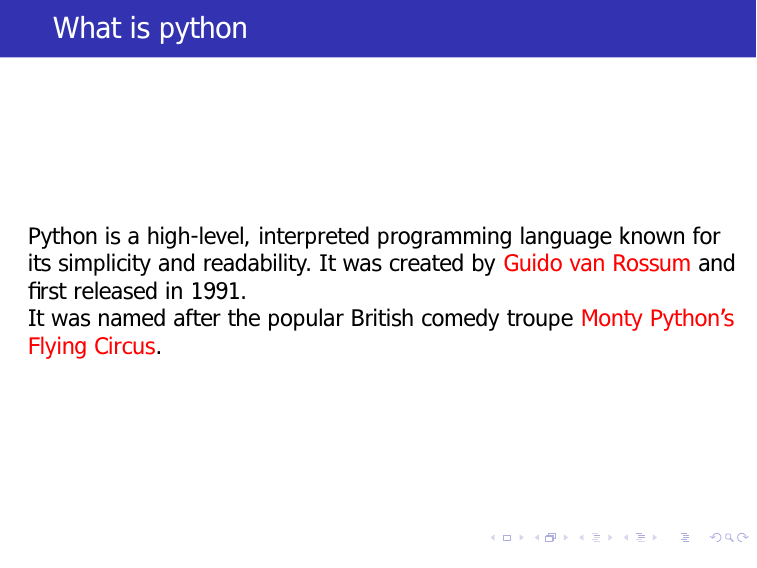

# What is python
Python is a high-level, interpreted programming language known for its simplicity and readability. It was created by Guido van Rossum and first released in 1991.
It was named after the popular British comedy troupe Monty Python’s Flying Circus.